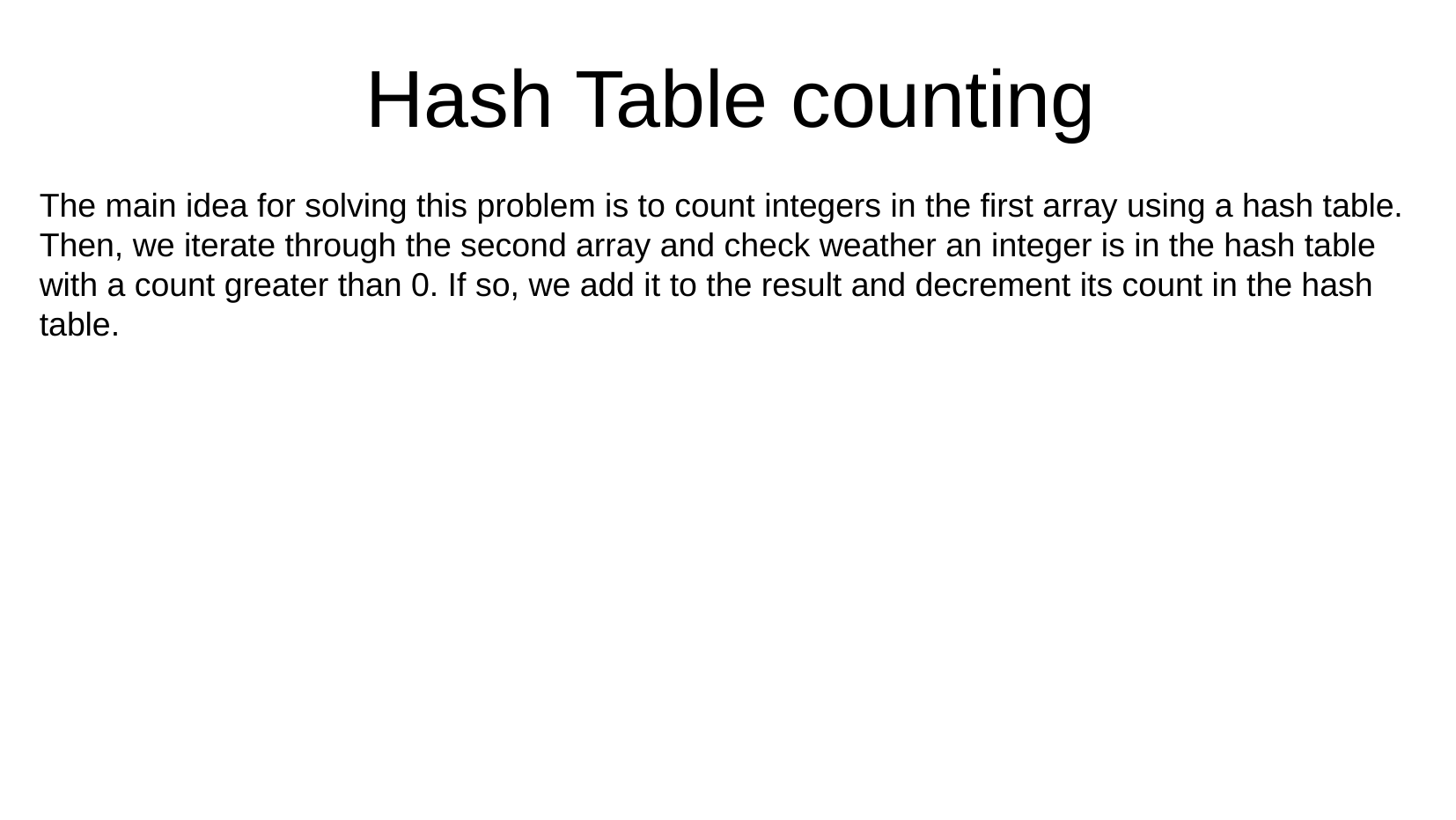

Hash Table counting
The main idea for solving this problem is to count integers in the first array using a hash table. Then, we iterate through the second array and check weather an integer is in the hash table with a count greater than 0. If so, we add it to the result and decrement its count in the hash table.